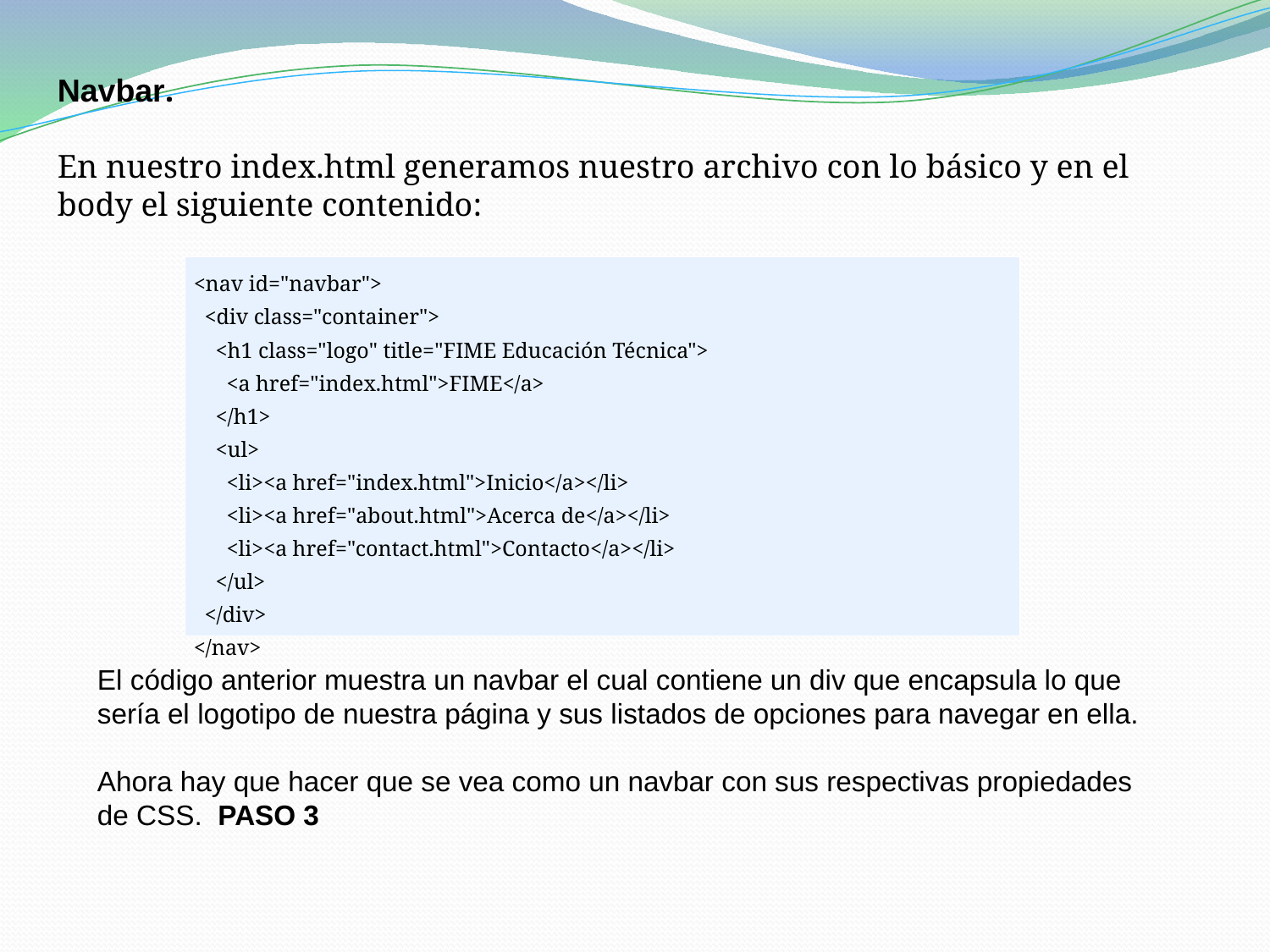

Navbar.

En nuestro index.html generamos nuestro archivo con lo básico y en el body el siguiente contenido:

| <nav id="navbar"> <div class="container"> <h1 class="logo" title="FIME Educación Técnica"> <a href="index.html">FIME</a> </h1> <ul> <li><a href="index.html">Inicio</a></li> <li><a href="about.html">Acerca de</a></li> <li><a href="contact.html">Contacto</a></li> </ul> </div> </nav> |
| --- |
El código anterior muestra un navbar el cual contiene un div que encapsula lo que sería el logotipo de nuestra página y sus listados de opciones para navegar en ella.

Ahora hay que hacer que se vea como un navbar con sus respectivas propiedades de CSS.  PASO 3